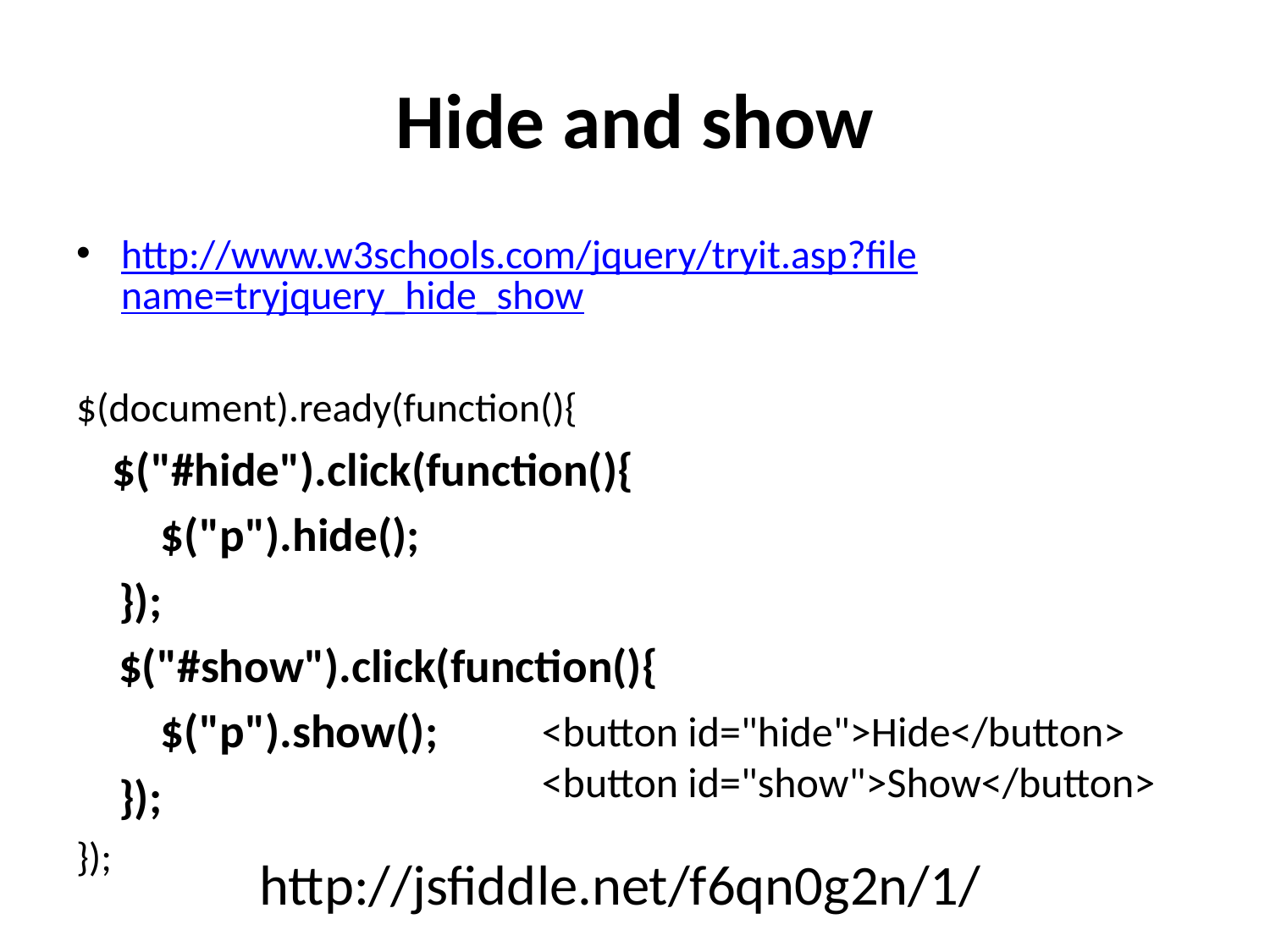

# Hide and show
http://www.w3schools.com/jquery/tryit.asp?filename=tryjquery_hide_show

$(document).ready(function(){
    $("#hide").click(function(){
        $("p").hide();
    });
    $("#show").click(function(){
        $("p").show();
    });
});

<button id="hide">Hide</button>
<button id="show">Show</button>
http://jsfiddle.net/f6qn0g2n/1/